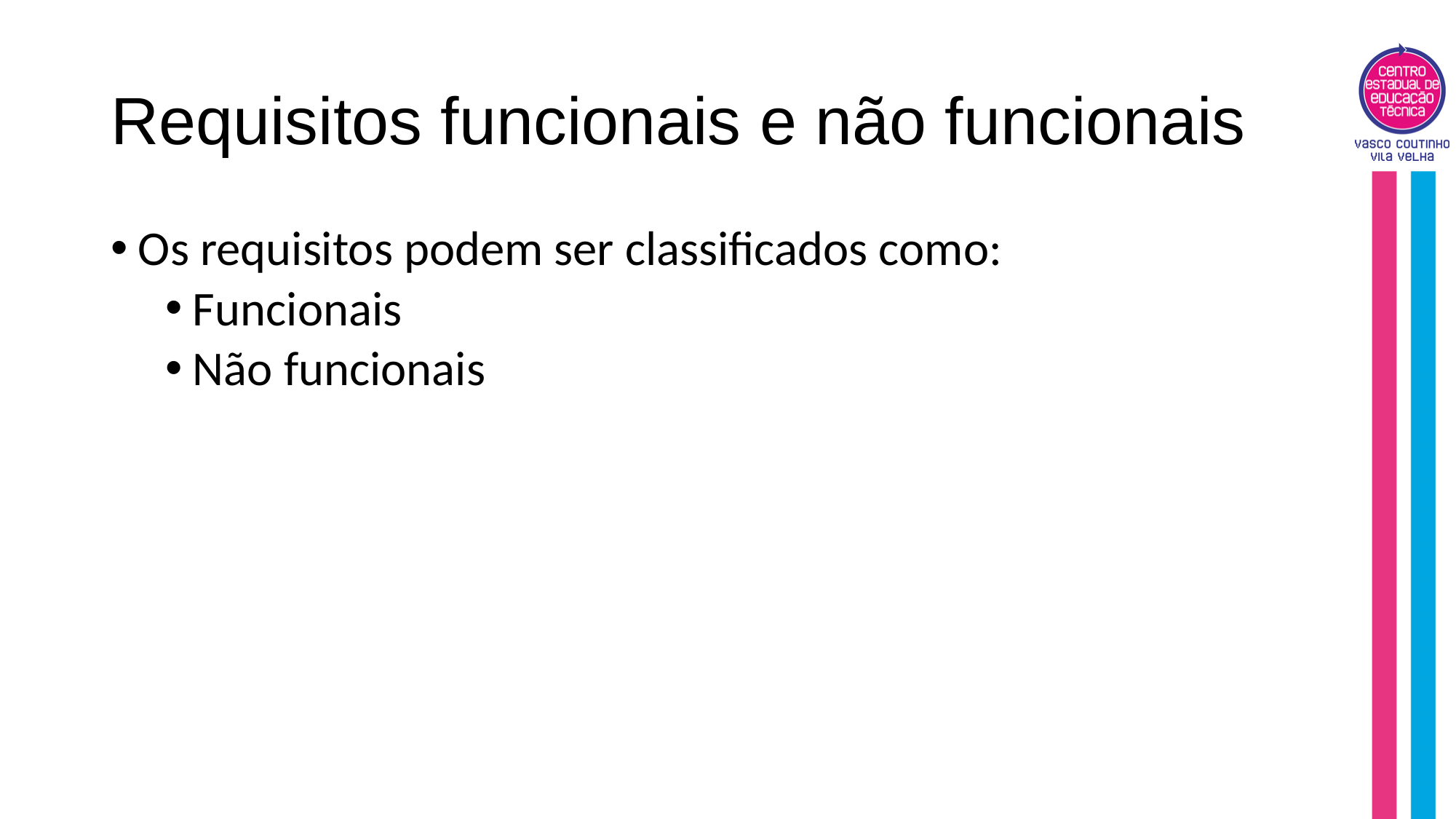

# Requisitos funcionais e não funcionais
Os requisitos podem ser classificados como:
Funcionais
Não funcionais